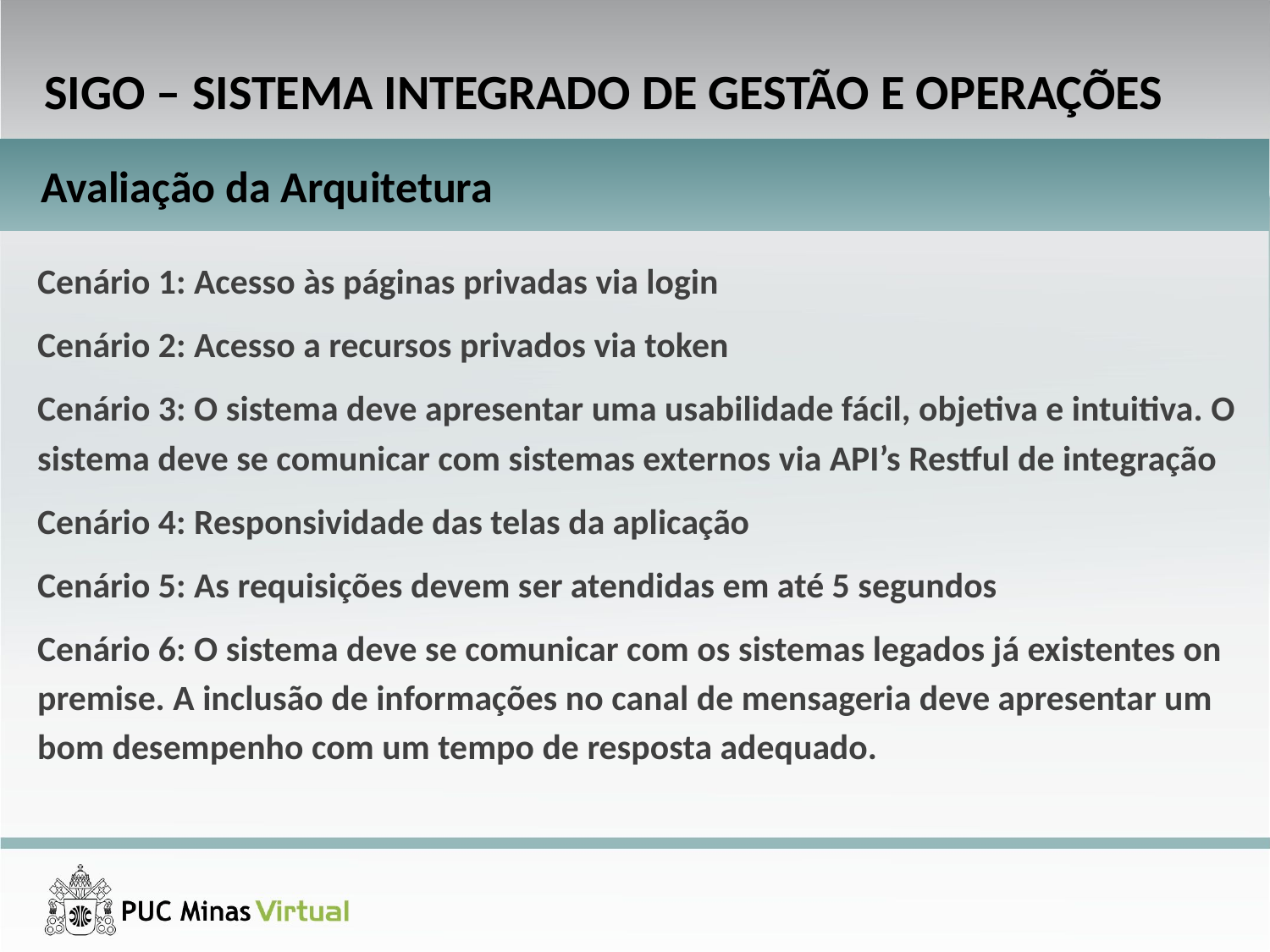

SIGO – SISTEMA INTEGRADO DE GESTÃO E OPERAÇÕES

Avaliação da Arquitetura
Cenário 1: Acesso às páginas privadas via login
Cenário 2: Acesso a recursos privados via token
Cenário 3: O sistema deve apresentar uma usabilidade fácil, objetiva e intuitiva. O sistema deve se comunicar com sistemas externos via API’s Restful de integração
Cenário 4: Responsividade das telas da aplicação
Cenário 5: As requisições devem ser atendidas em até 5 segundos
Cenário 6: O sistema deve se comunicar com os sistemas legados já existentes on premise. A inclusão de informações no canal de mensageria deve apresentar um bom desempenho com um tempo de resposta adequado.